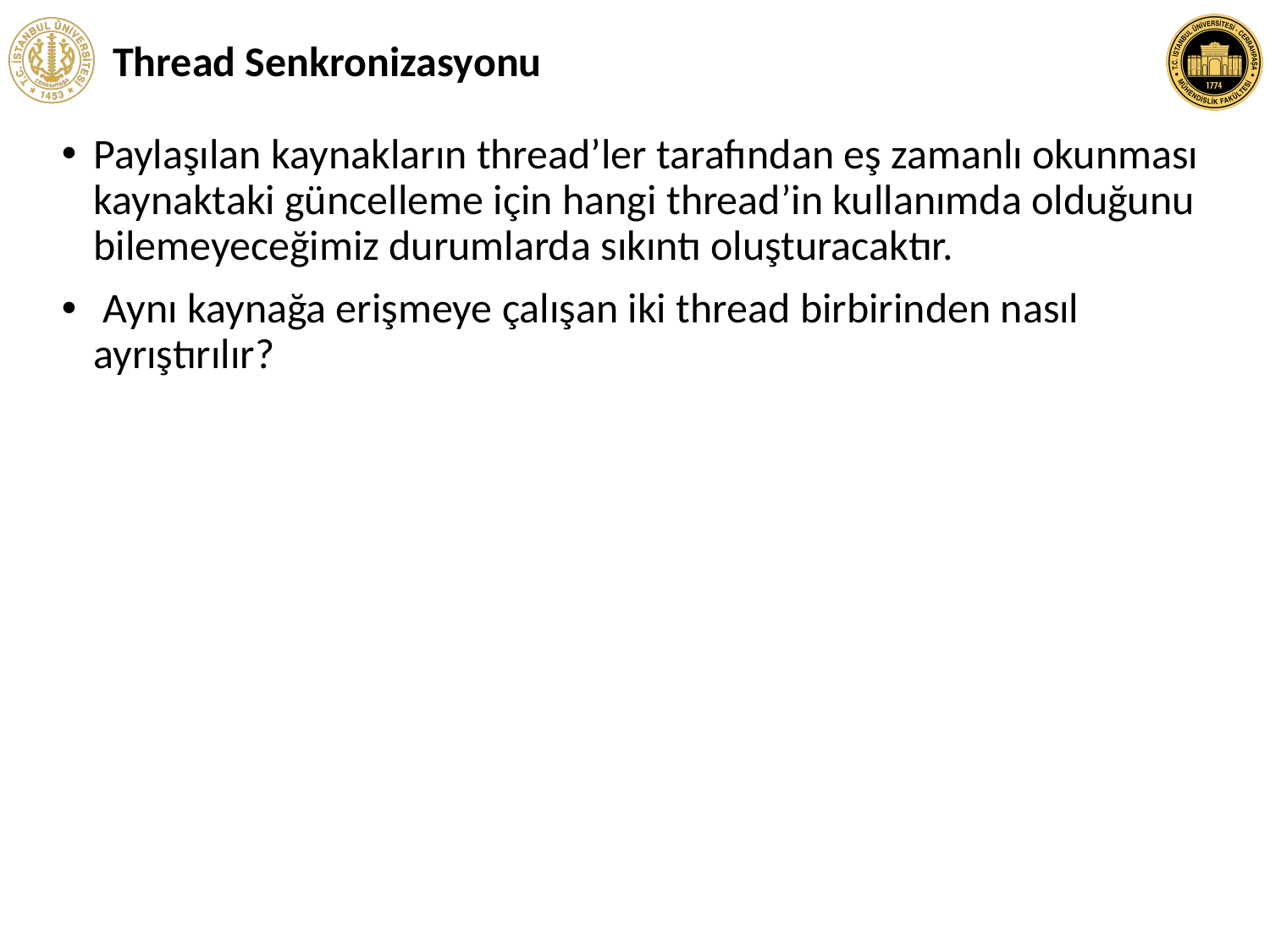

# Thread Senkronizasyonu
Paylaşılan kaynakların thread’ler tarafından eş zamanlı okunması kaynaktaki güncelleme için hangi thread’in kullanımda olduğunu bilemeyeceğimiz durumlarda sıkıntı oluşturacaktır.
 Aynı kaynağa erişmeye çalışan iki thread birbirinden nasıl ayrıştırılır?